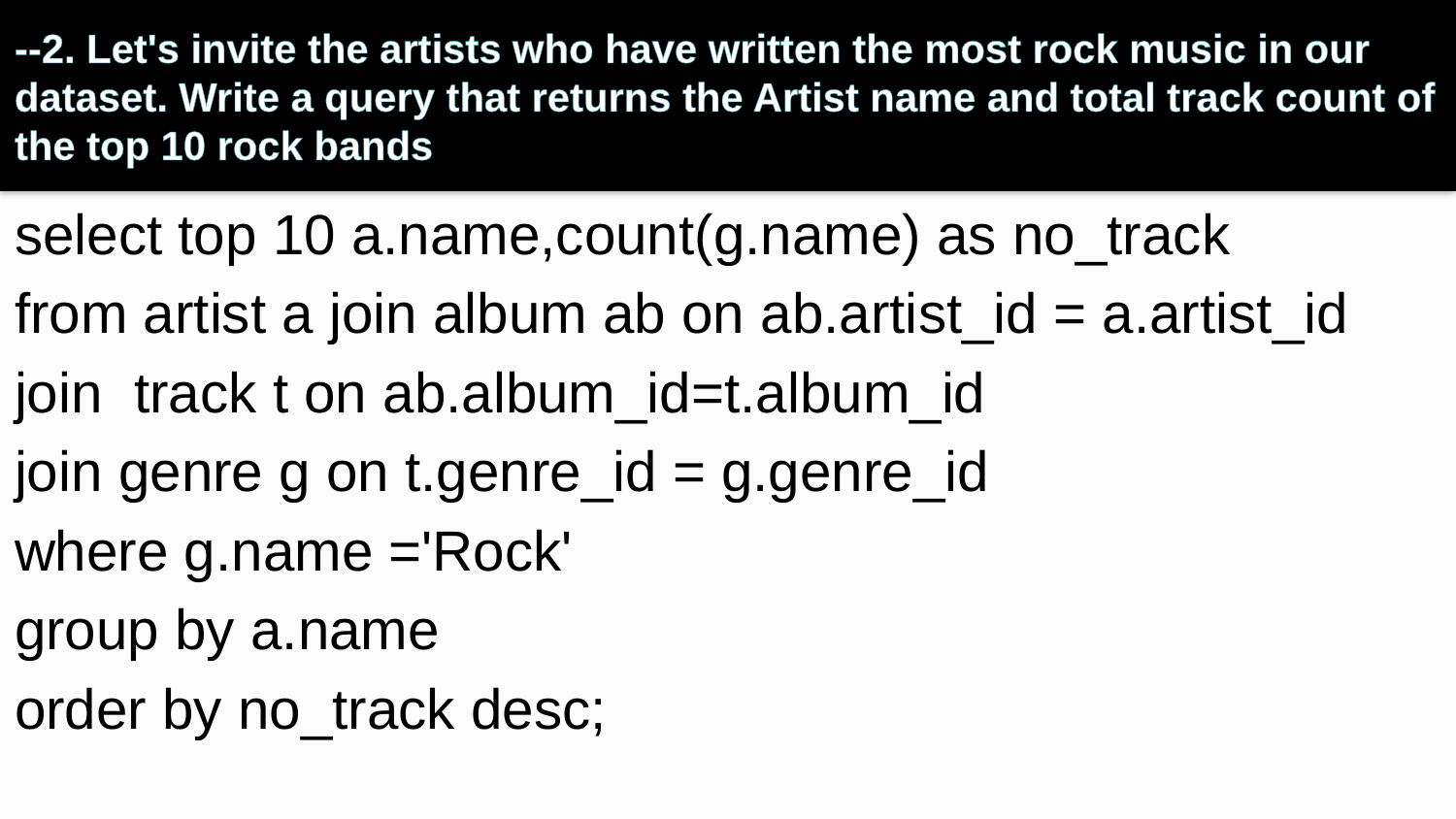

# --2. Let's invite the artists who have written the most rock music in our dataset. Write a query that returns the Artist name and total track count of the top 10 rock bands
select top 10 a.name,count(g.name) as no_track
from artist a join album ab on ab.artist_id = a.artist_id
join  track t on ab.album_id=t.album_id
join genre g on t.genre_id = g.genre_id
where g.name ='Rock'
group by a.name
order by no_track desc;